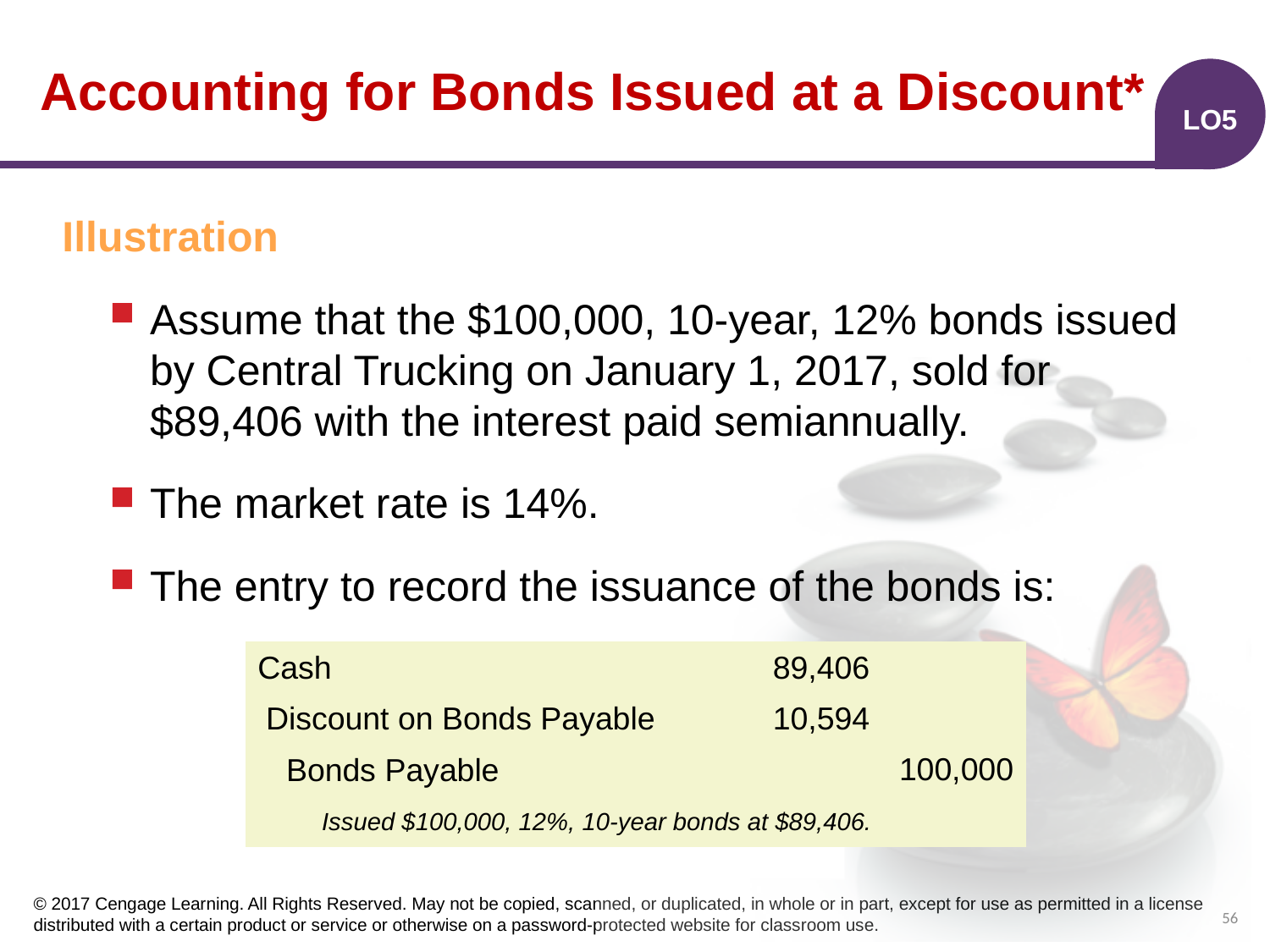

# Accounting for Bonds Issued at a Discount*
LO5
Illustration
Assume that the $100,000, 10-year, 12% bonds issued by Central Trucking on January 1, 2017, sold for $89,406 with the interest paid semiannually.
The market rate is 14%.
The entry to record the issuance of the bonds is:
Cash
|  |  |  |  |
| --- | --- | --- | --- |
|  |  |  |  |
|  |  |  |  |
|  |  |  |  |
89,406
Discount on Bonds Payable
10,594
100,000
Bonds Payable
 Issued $100,000, 12%, 10-year bonds at $89,406.

56